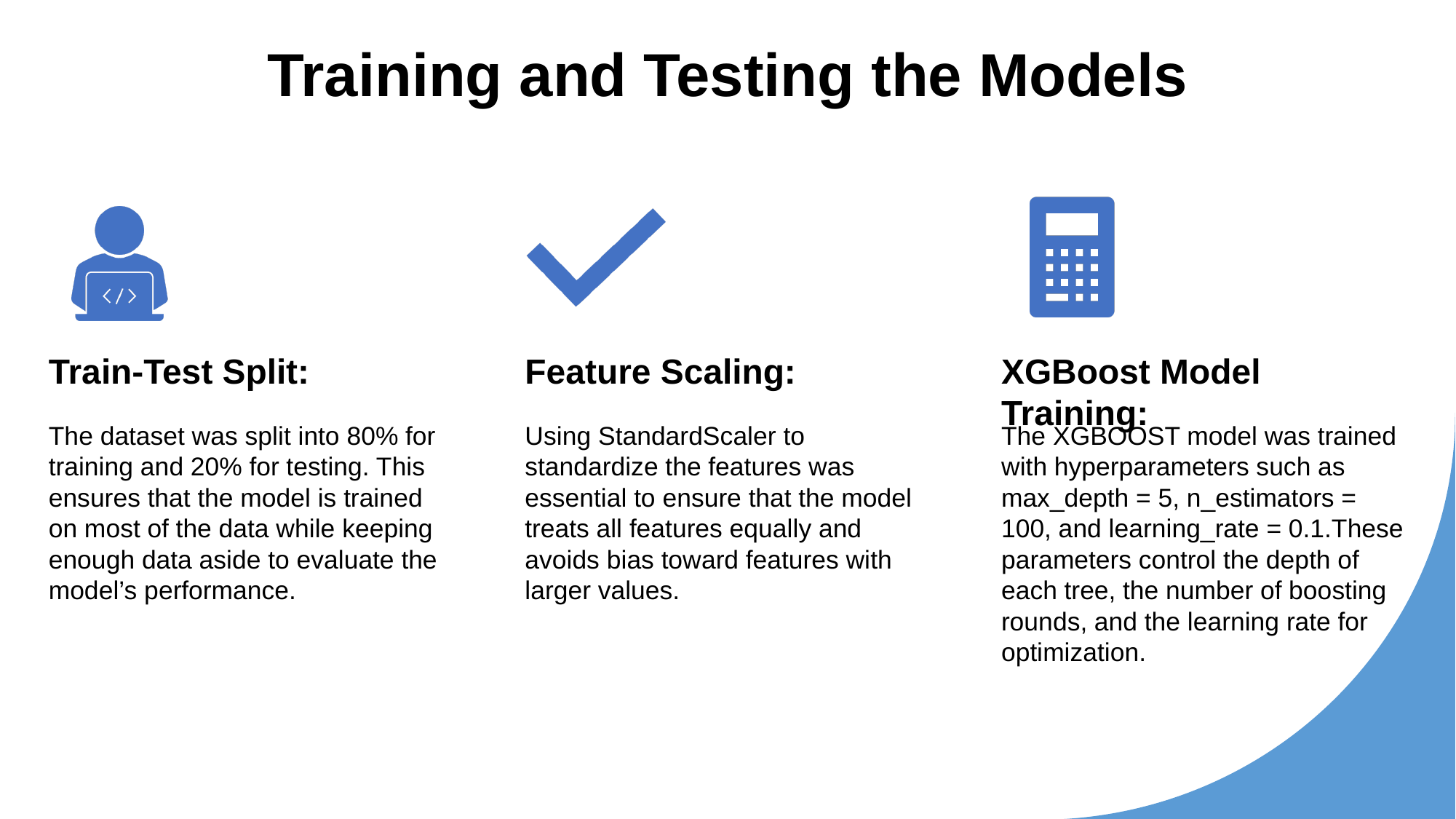

Training and Testing the Models
Train-Test Split:
The dataset was split into 80% for training and 20% for testing. This ensures that the model is trained on most of the data while keeping enough data aside to evaluate the model’s performance.
Feature Scaling:
Using StandardScaler to standardize the features was essential to ensure that the model treats all features equally and avoids bias toward features with larger values.
XGBoost Model Training:
The XGBOOST model was trained with hyperparameters such as max_depth = 5, n_estimators = 100, and learning_rate = 0.1.These parameters control the depth of each tree, the number of boosting rounds, and the learning rate for optimization.